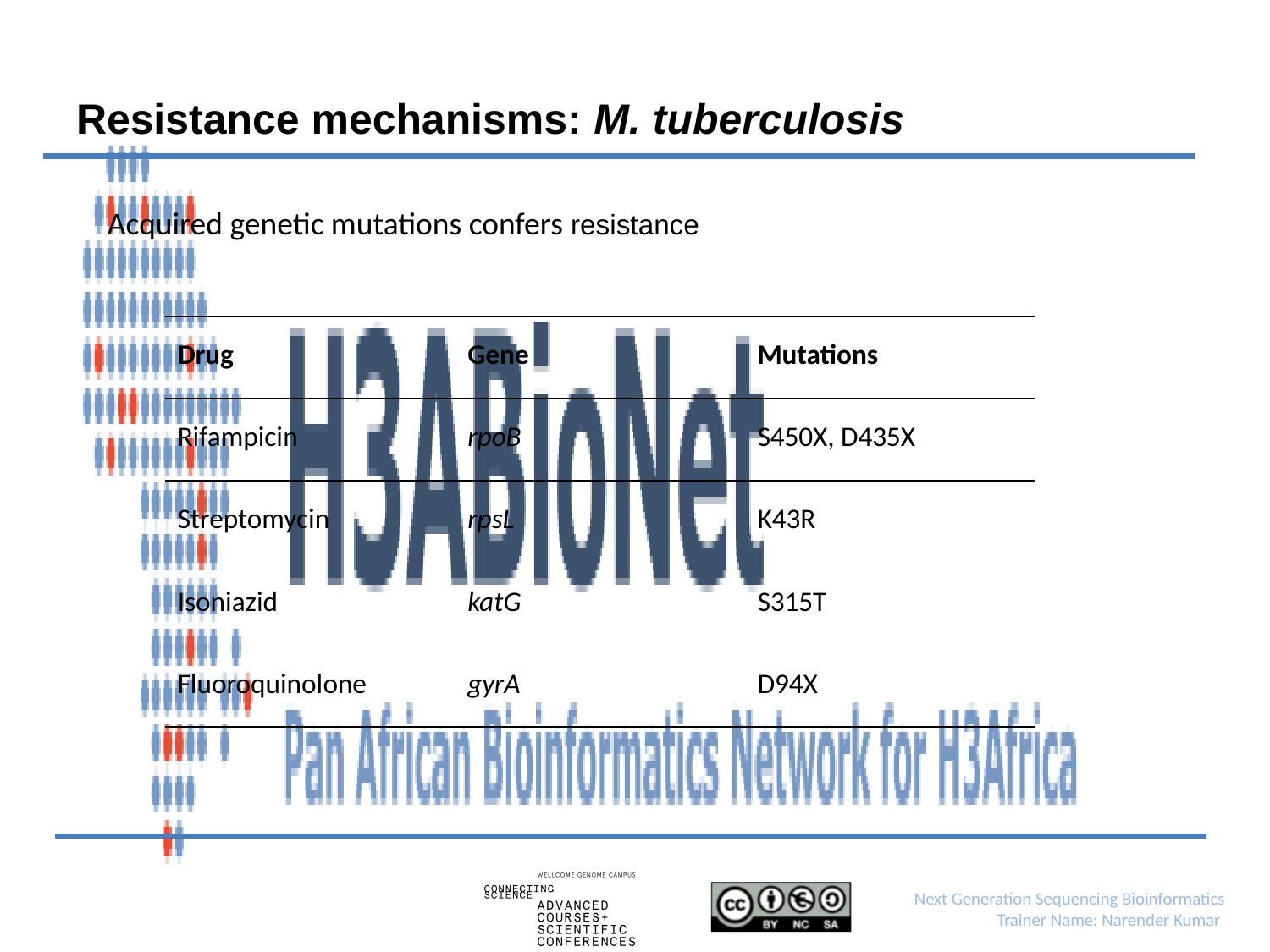

# Resistance mechanisms: M. tuberculosis
Acquired genetic mutations confers resistance

| Drug | Gene | Mutations |
| --- | --- | --- |
| Rifampicin | rpoB | S450X, D435X |
| Streptomycin | rpsL | K43R |
| Isoniazid | katG | S315T |
| Fluoroquinolone | gyrA | D94X |
Next Generation Sequencing Bioinformatics
Trainer Name: Narender Kumar